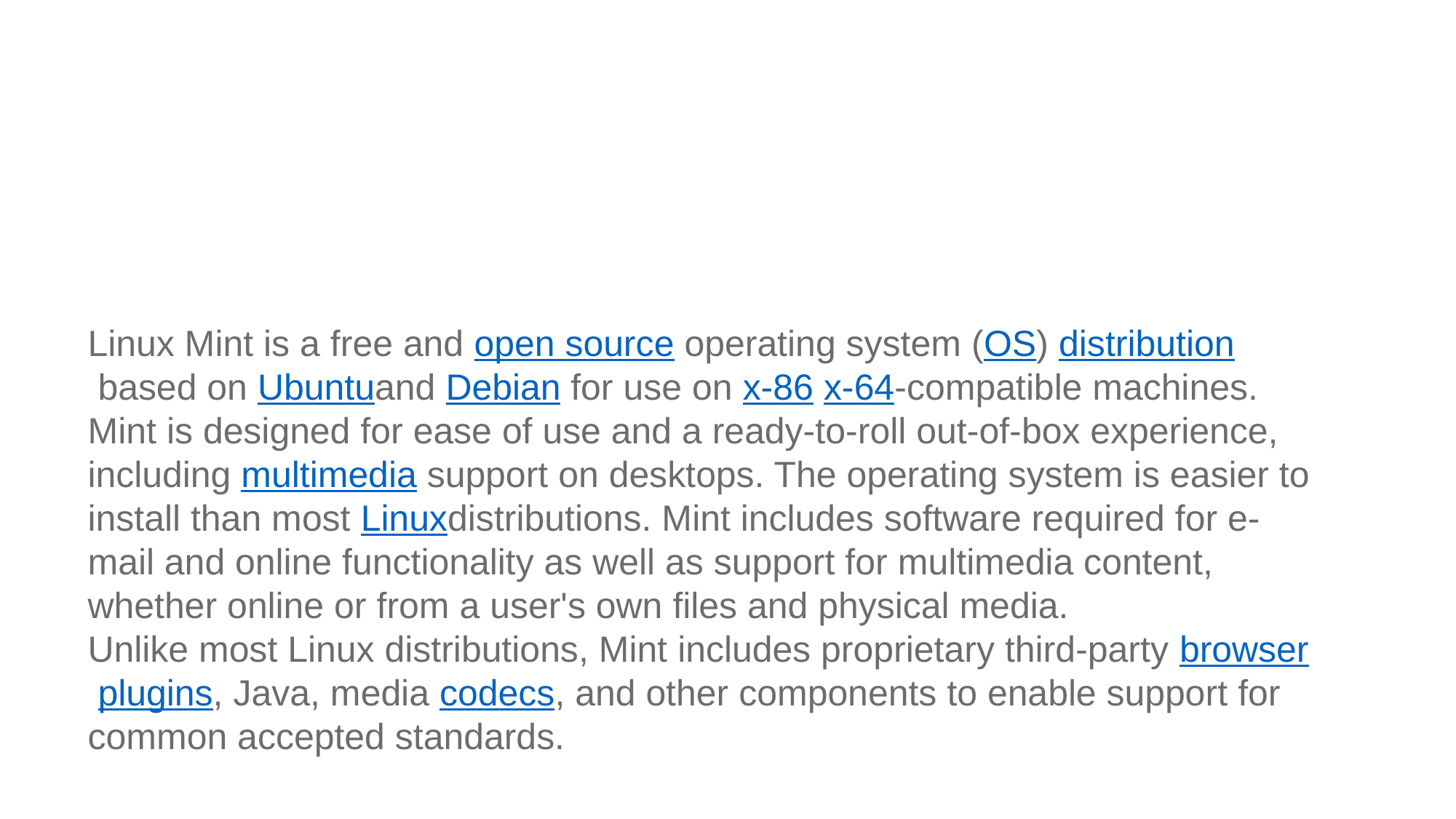

Linux Mint is a free and open source operating system (OS) distribution based on Ubuntuand Debian for use on x-86 x-64-compatible machines.
Mint is designed for ease of use and a ready-to-roll out-of-box experience, including multimedia support on desktops. The operating system is easier to install than most Linuxdistributions. Mint includes software required for e-mail and online functionality as well as support for multimedia content, whether online or from a user's own files and physical media.
Unlike most Linux distributions, Mint includes proprietary third-party browser plugins, Java, media codecs, and other components to enable support for common accepted standards.